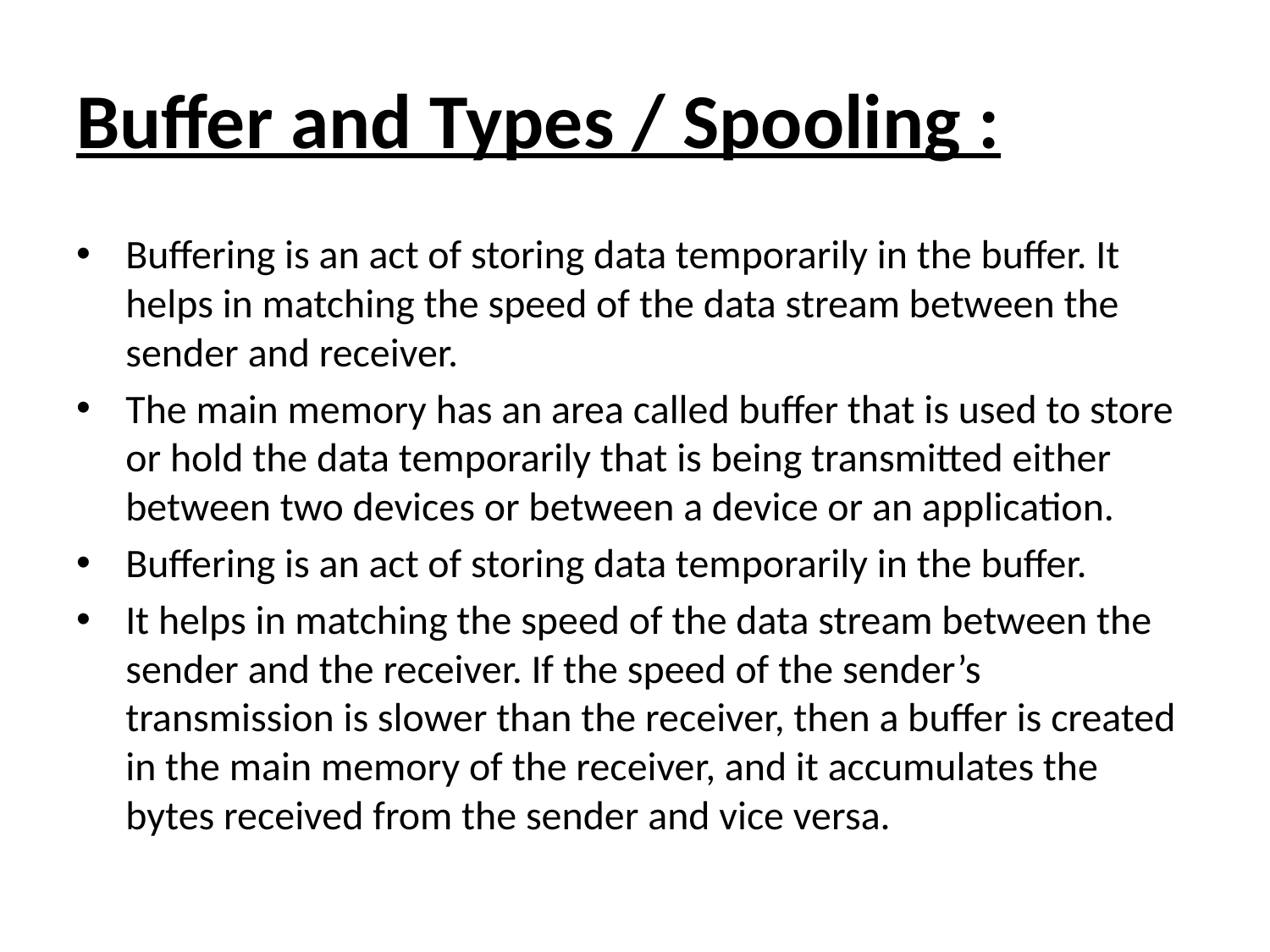

# Buffer and Types / Spooling :
Buffering is an act of storing data temporarily in the buffer. It helps in matching the speed of the data stream between the sender and receiver.
The main memory has an area called buffer that is used to store or hold the data temporarily that is being transmitted either between two devices or between a device or an application.
Buffering is an act of storing data temporarily in the buffer.
It helps in matching the speed of the data stream between the sender and the receiver. If the speed of the sender’s transmission is slower than the receiver, then a buffer is created in the main memory of the receiver, and it accumulates the bytes received from the sender and vice versa.